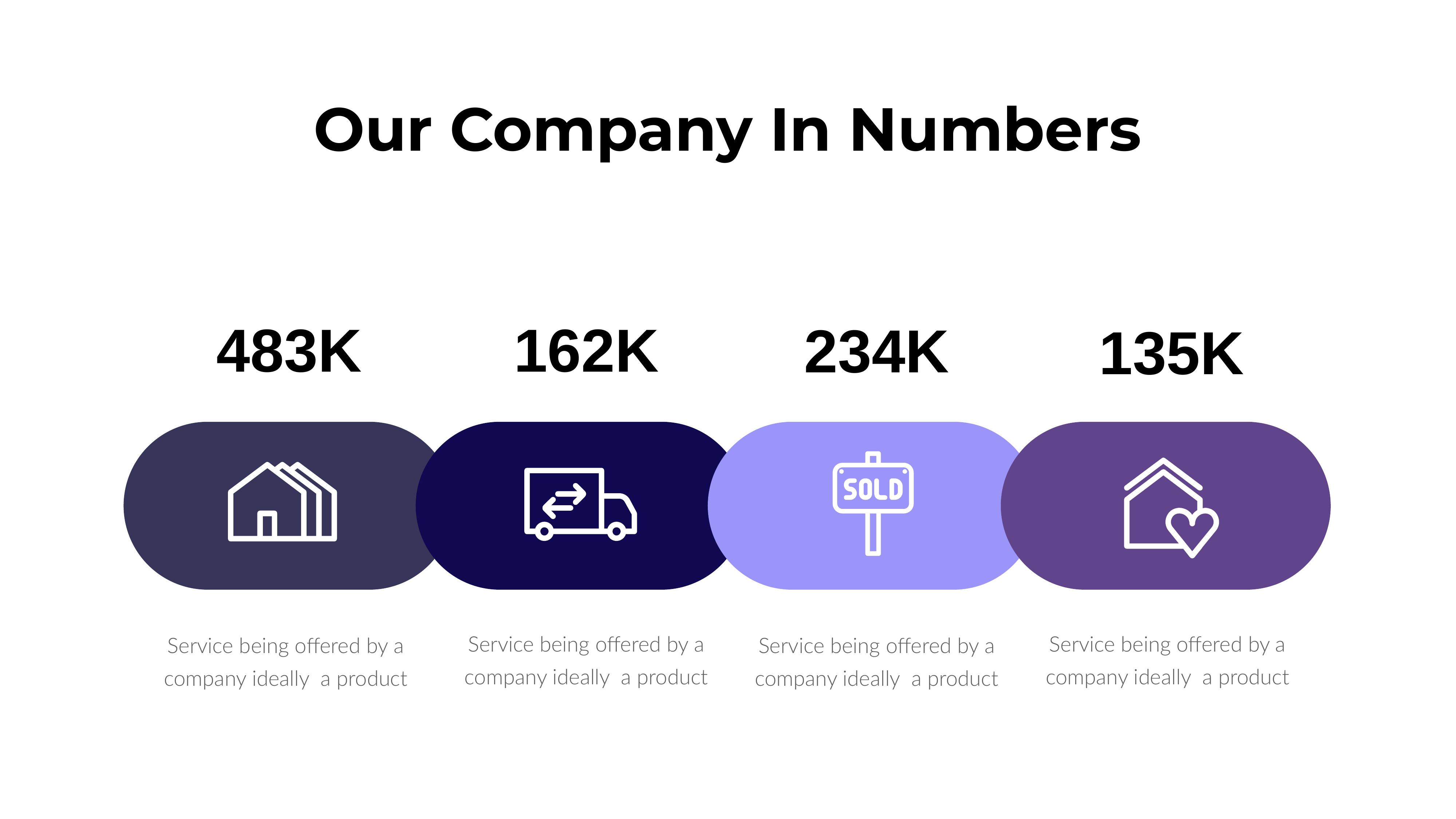

Our Company In Numbers
483K
162K
234K
135K

Service being offered by a company ideally  a product
Service being offered by a company ideally  a product
Service being offered by a company ideally  a product
Service being offered by a company ideally  a product